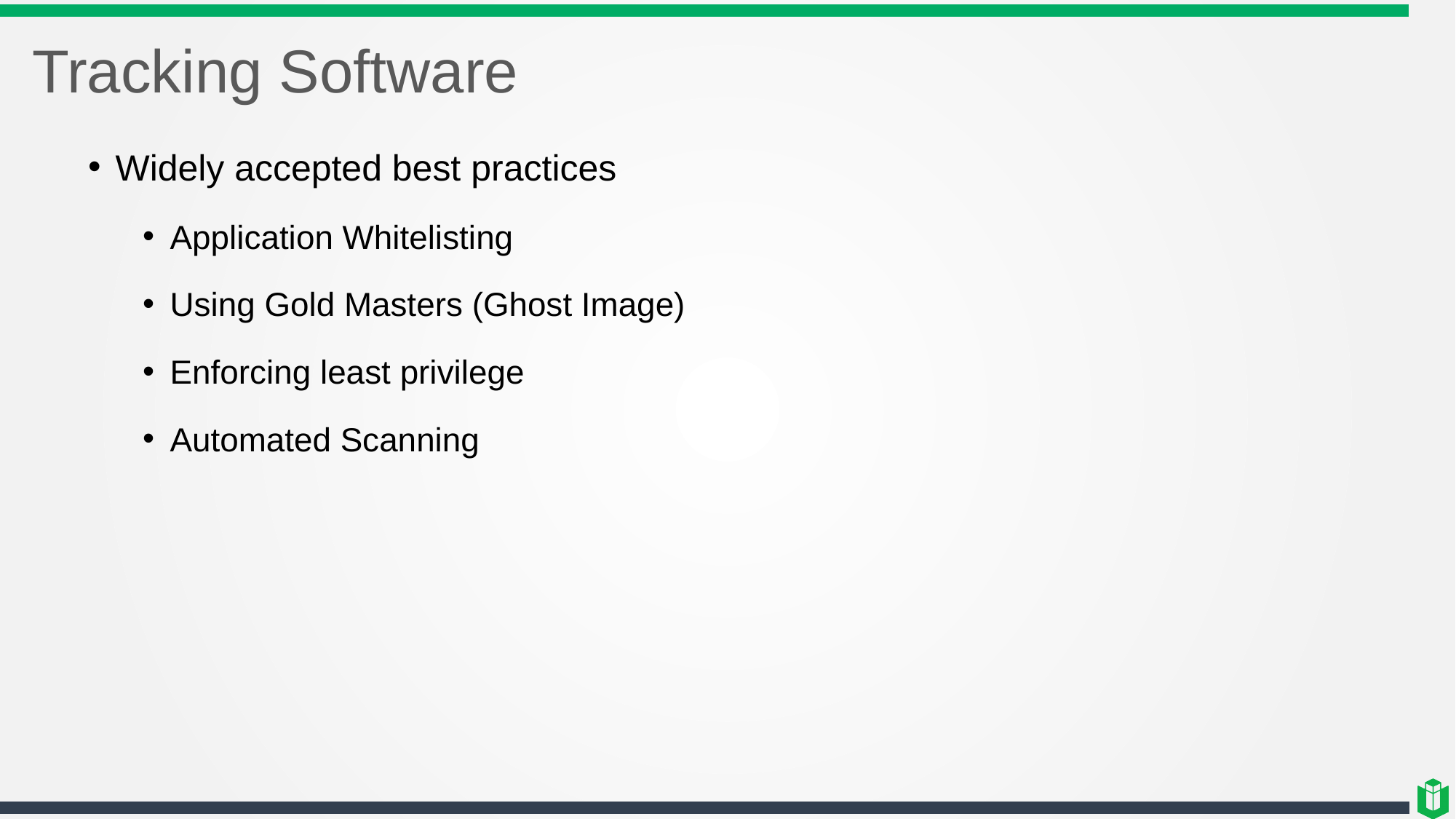

# Tracking Software
Widely accepted best practices
Application Whitelisting
Using Gold Masters (Ghost Image)
Enforcing least privilege
Automated Scanning